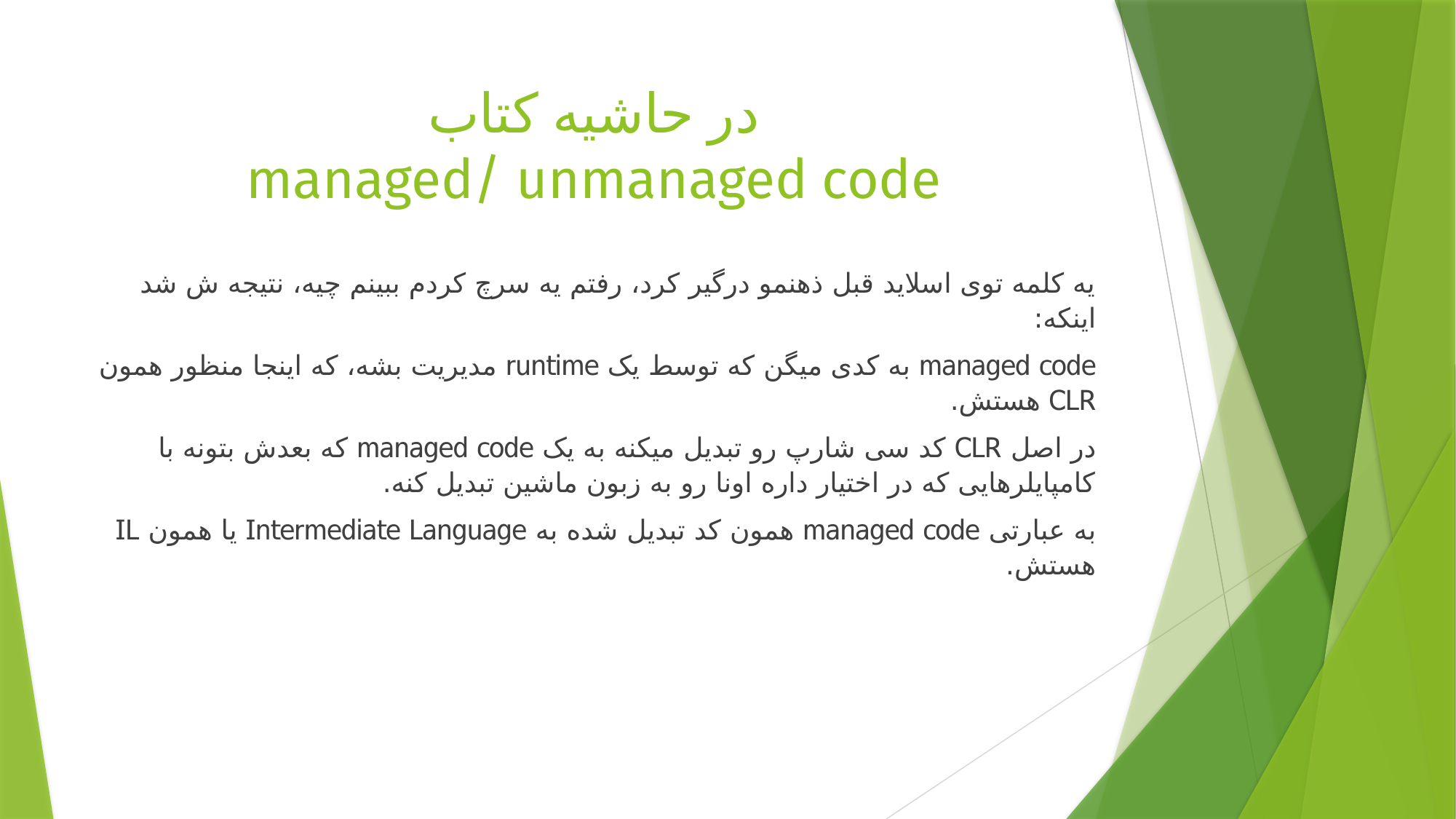

# در حاشیه کتاب managed/ unmanaged code
یه کلمه توی اسلاید قبل ذهنمو درگیر کرد، رفتم یه سرچ کردم ببینم چیه، نتیجه ش شد اینکه:
managed code به کدی میگن که توسط یک runtime مدیریت بشه، که اینجا منظور همون CLR هستش.
در اصل CLR کد سی شارپ رو تبدیل میکنه به یک managed code که بعدش بتونه با کامپایلرهایی که در اختیار داره اونا رو به زبون ماشین تبدیل کنه.
به عبارتی managed code همون کد تبدیل شده به Intermediate Language یا همون IL هستش.